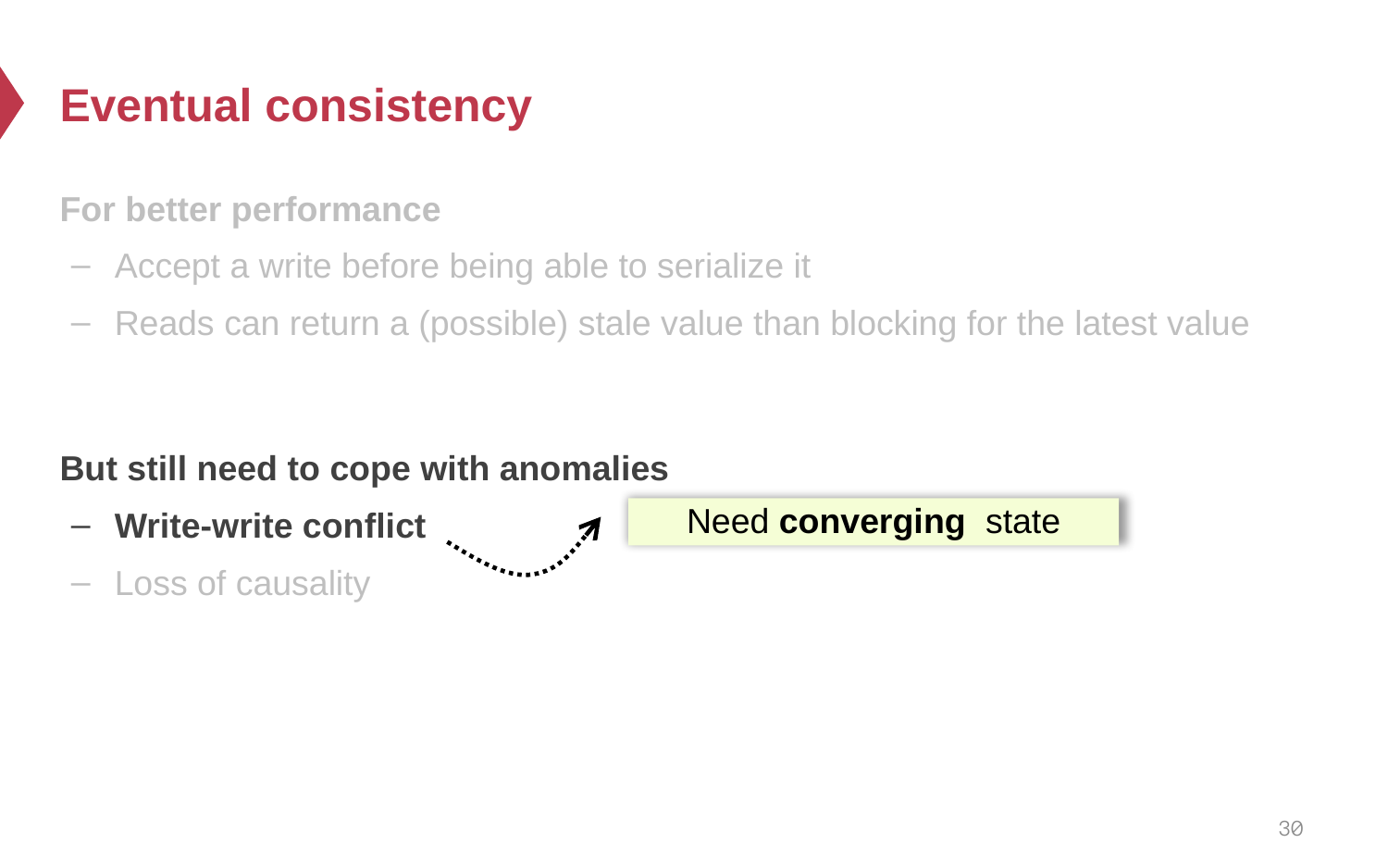

# Eventual consistency
For better performance
Accept a write before being able to serialize it
Reads can return a (possible) stale value than blocking for the latest value

But still need to cope with anomalies
Write-write conflict
Loss of causality

Need converging  state

30